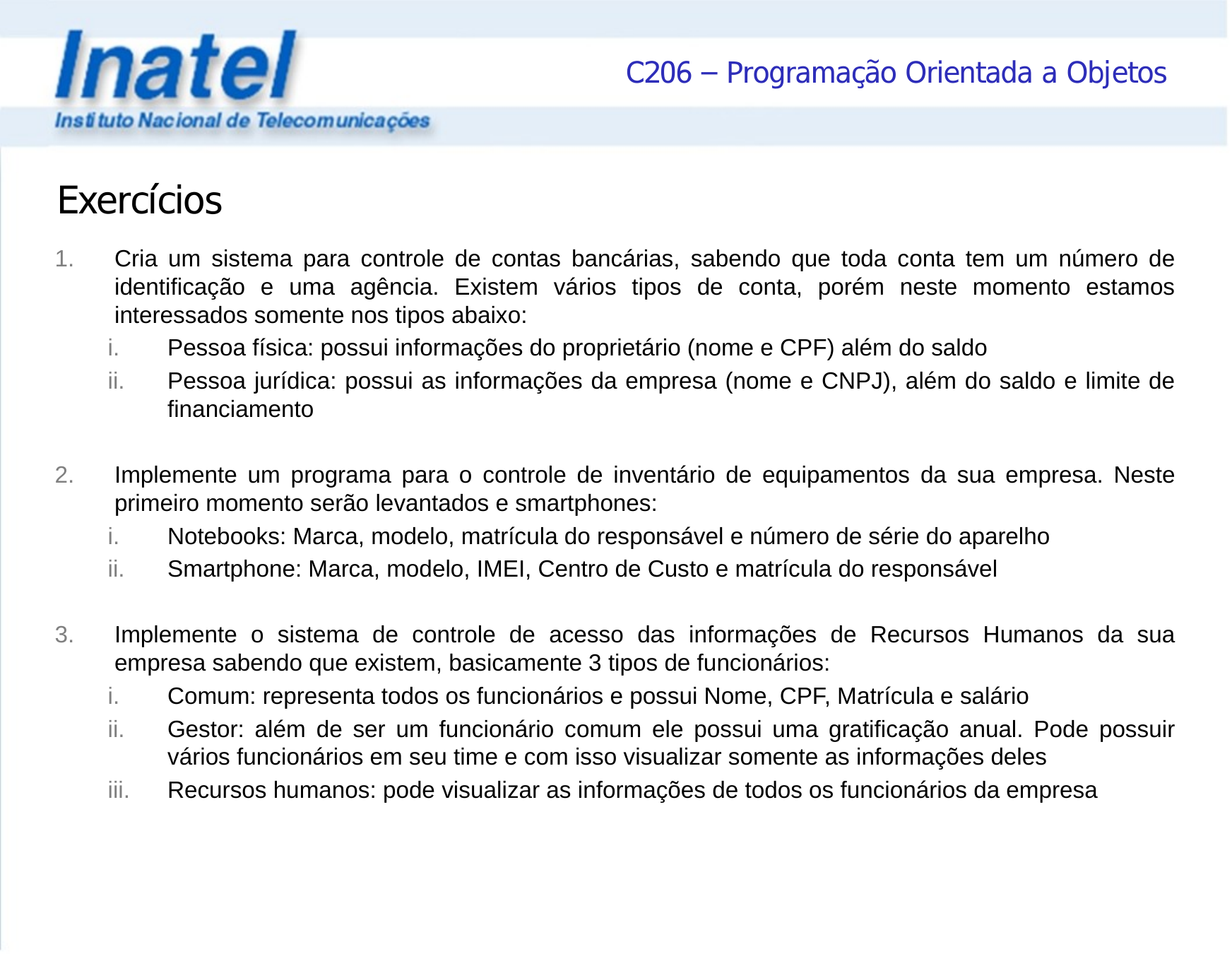

Exercícios
Cria um sistema para controle de contas bancárias, sabendo que toda conta tem um número de identificação e uma agência. Existem vários tipos de conta, porém neste momento estamos interessados somente nos tipos abaixo:
Pessoa física: possui informações do proprietário (nome e CPF) além do saldo
Pessoa jurídica: possui as informações da empresa (nome e CNPJ), além do saldo e limite de financiamento

Implemente um programa para o controle de inventário de equipamentos da sua empresa. Neste primeiro momento serão levantados e smartphones:
Notebooks: Marca, modelo, matrícula do responsável e número de série do aparelho
Smartphone: Marca, modelo, IMEI, Centro de Custo e matrícula do responsável

Implemente o sistema de controle de acesso das informações de Recursos Humanos da sua empresa sabendo que existem, basicamente 3 tipos de funcionários:
Comum: representa todos os funcionários e possui Nome, CPF, Matrícula e salário
Gestor: além de ser um funcionário comum ele possui uma gratificação anual. Pode possuir vários funcionários em seu time e com isso visualizar somente as informações deles
Recursos humanos: pode visualizar as informações de todos os funcionários da empresa